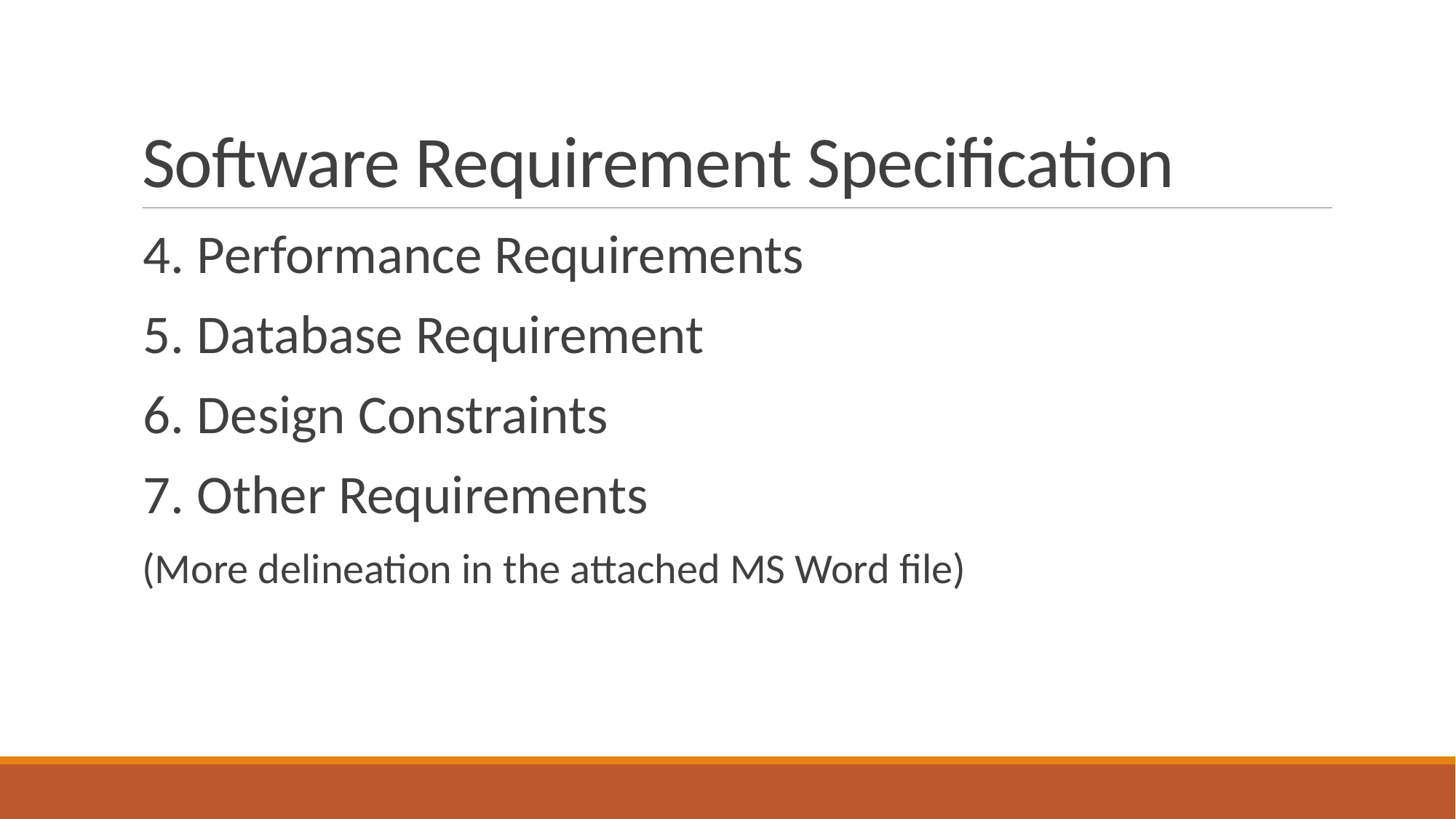

# Software Requirement Specification
4. Performance Requirements
5. Database Requirement
6. Design Constraints
7. Other Requirements
(More delineation in the attached MS Word file)